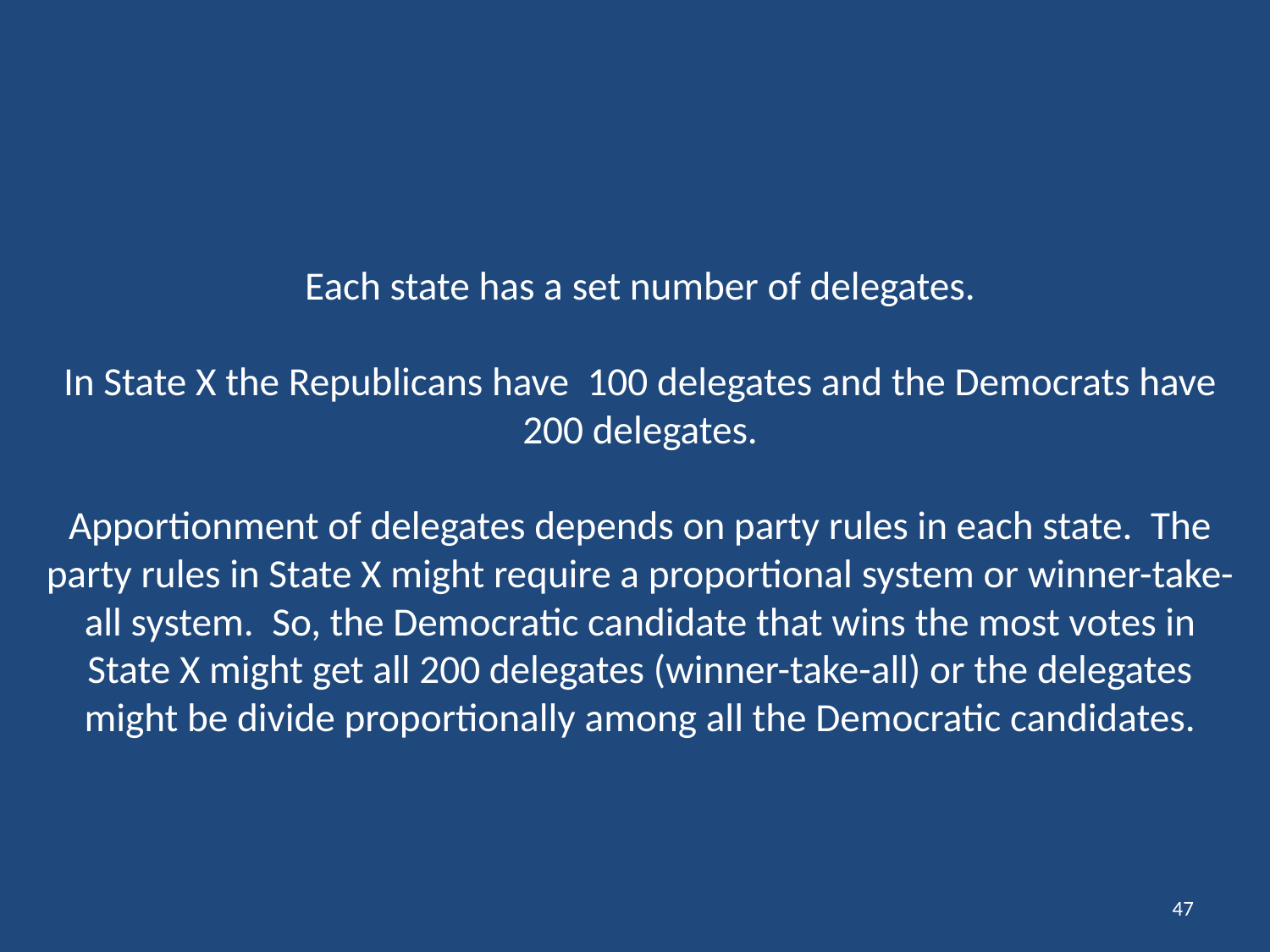

# Each state has a set number of delegates. In State X the Republicans have  100 delegates and the Democrats have 200 delegates. Apportionment of delegates depends on party rules in each state.  The party rules in State X might require a proportional system or winner-take-all system.  So, the Democratic candidate that wins the most votes in State X might get all 200 delegates (winner-take-all) or the delegates might be divide proportionally among all the Democratic candidates.
47